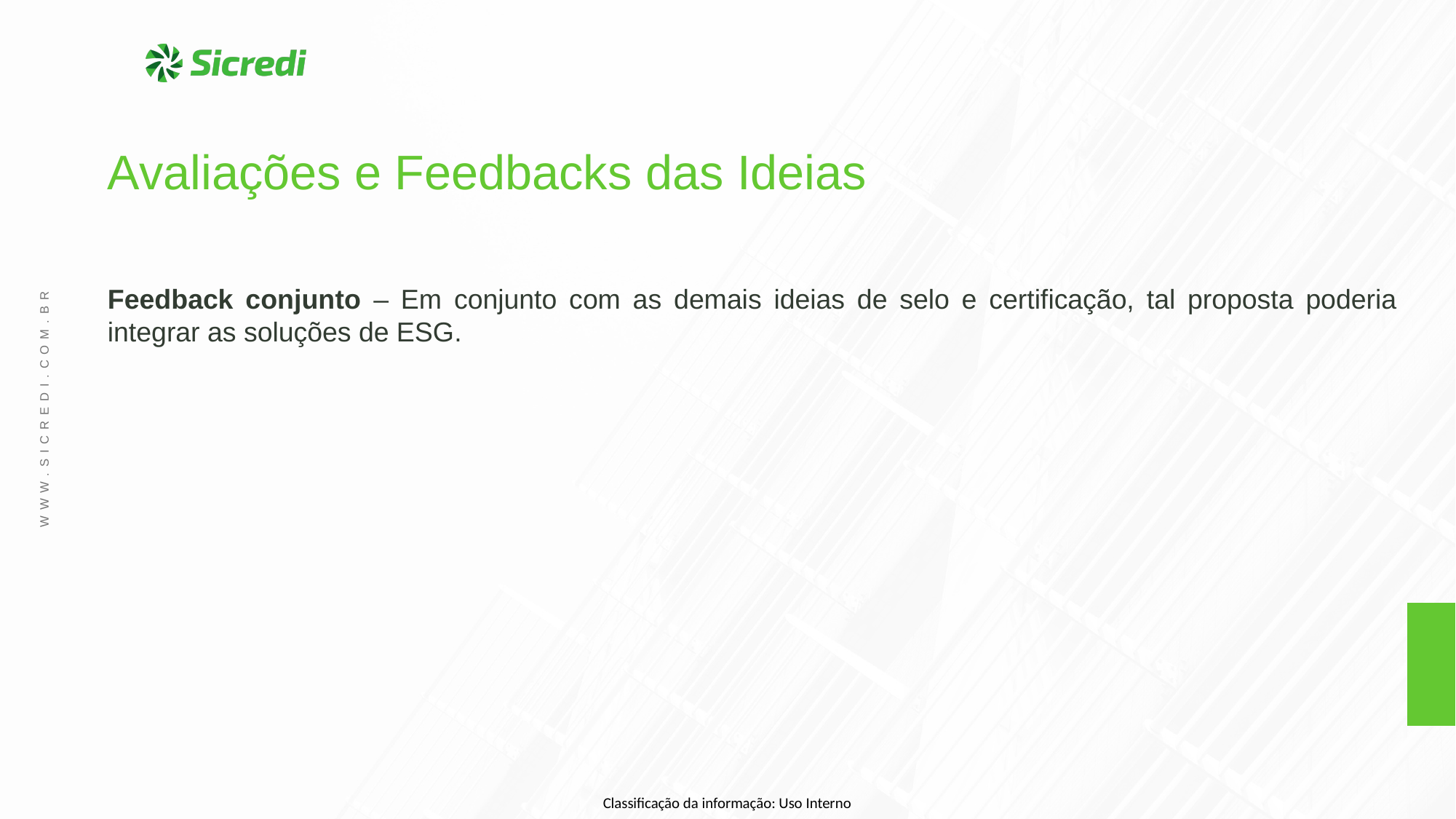

Avaliações e Feedbacks das Ideias
Feedback conjunto – Em conjunto com as demais ideias de selo e certificação, tal proposta poderia integrar as soluções de ESG.